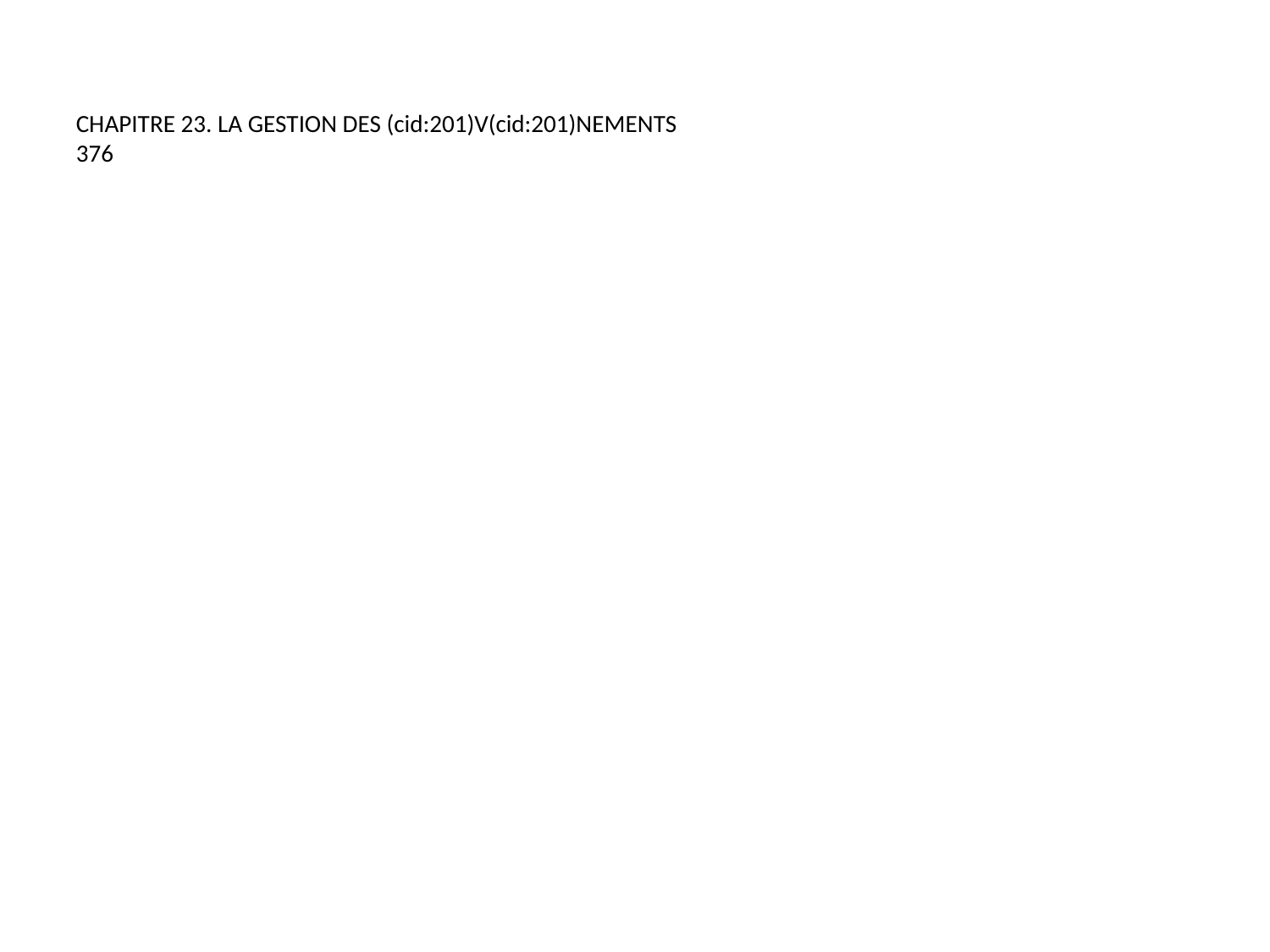

CHAPITRE 23. LA GESTION DES (cid:201)V(cid:201)NEMENTS
376